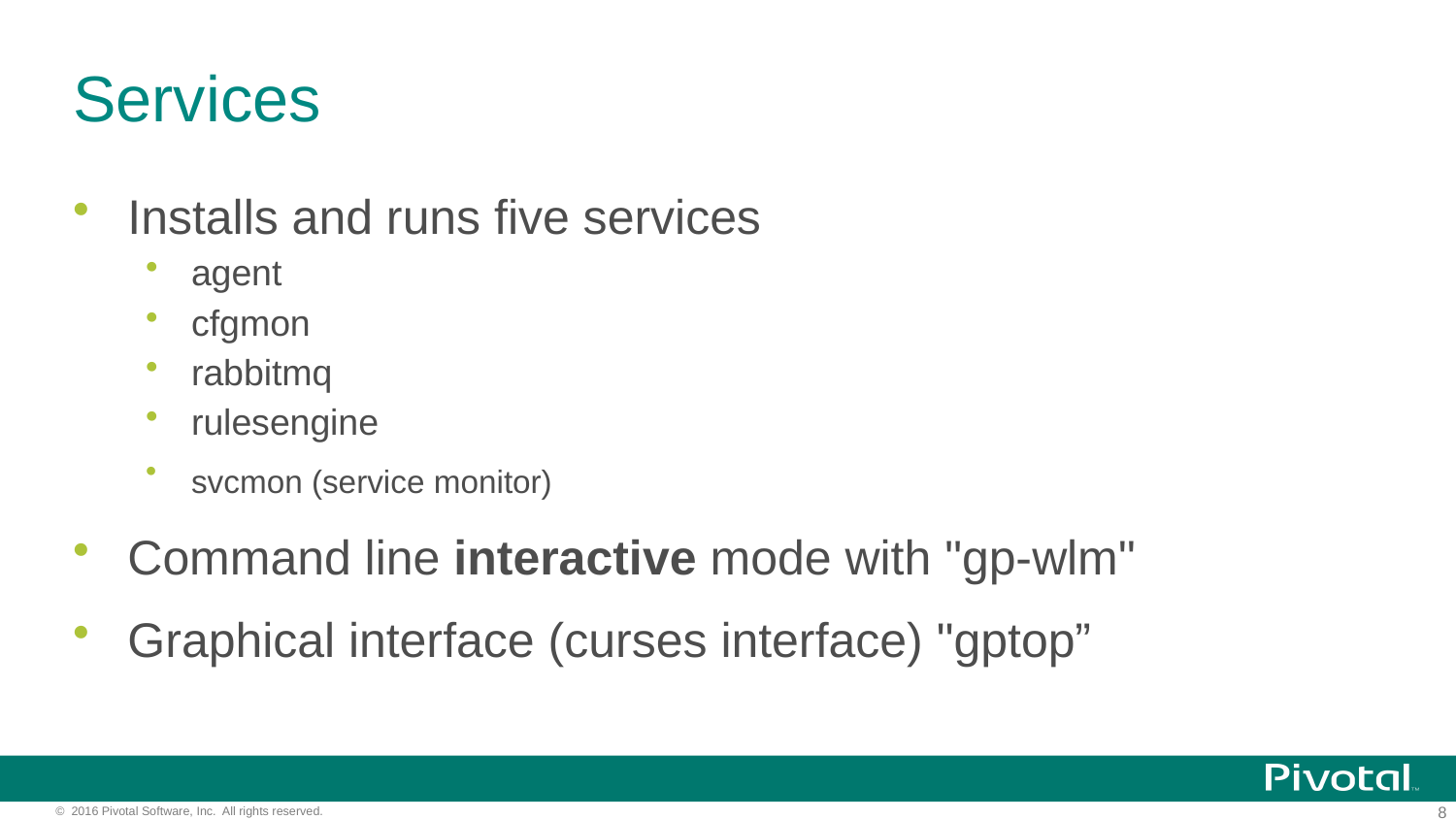

# Services
Installs and runs five services
agent
cfgmon
rabbitmq
rulesengine
svcmon (service monitor)
Command line interactive mode with "gp-wlm"
Graphical interface (curses interface) "gptop”